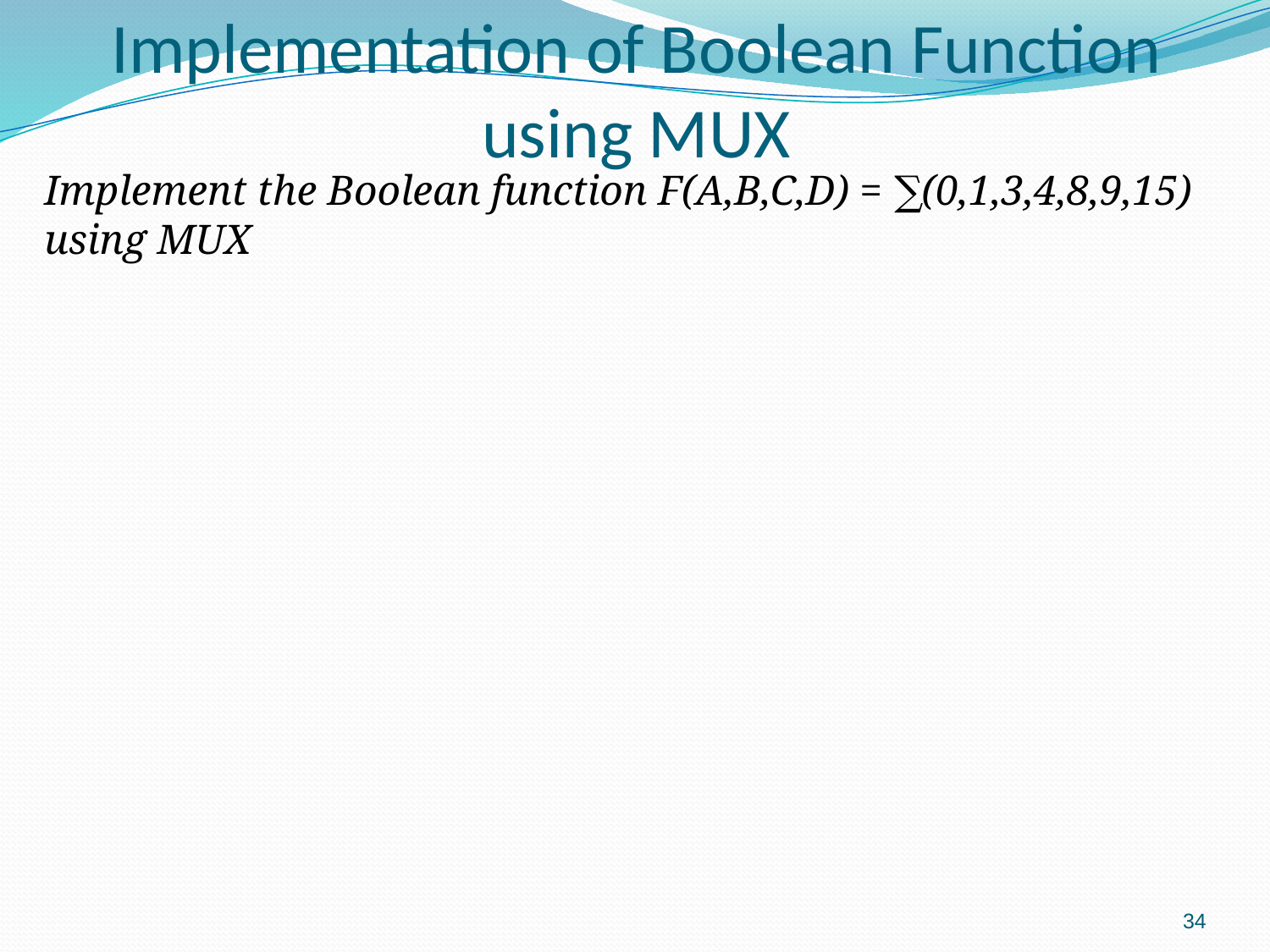

# Implementation of Boolean Function using MUX
Implement the Boolean function F(A,B,C,D) = ∑(0,1,3,4,8,9,15) using MUX
34